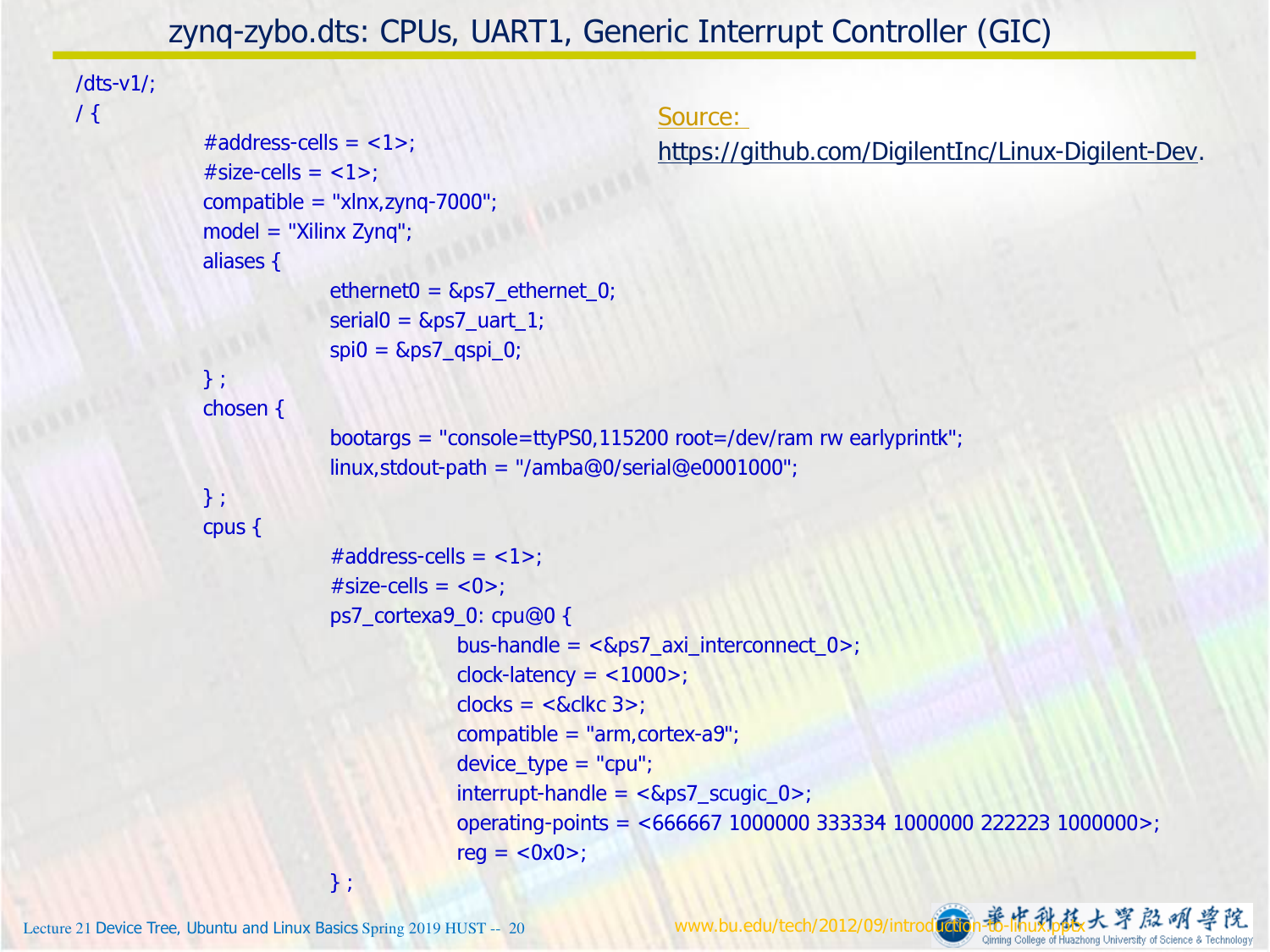

# zynq-zybo.dts: CPUs, UART1, Generic Interrupt Controller (GIC)
/dts-v1/;
/ {
	#address-cells = <1>;
	#size-cells = <1>;
	compatible = "xlnx,zynq-7000";
	model = "Xilinx Zynq";
	aliases {
		ethernet0 = &ps7_ethernet_0;
		serial0 = &ps7_uart_1;
		spi0 = &ps7_qspi_0;
	} ;
	chosen {
		bootargs = "console=ttyPS0,115200 root=/dev/ram rw earlyprintk";
		linux,stdout-path = "/amba@0/serial@e0001000";
	} ;
	cpus {
		#address-cells = <1>;
		#size-cells = <0>;
		ps7_cortexa9_0: cpu@0 {
			bus-handle = <&ps7_axi_interconnect_0>;
			clock-latency = <1000>;
			clocks = <&clkc 3>;
			compatible = "arm,cortex-a9";
			device_type = "cpu";
			interrupt-handle = <&ps7_scugic_0>;
			operating-points = <666667 1000000 333334 1000000 222223 1000000>;
			reg = <0x0>;
		} ;
Source:
https://github.com/DigilentInc/Linux-Digilent-Dev.